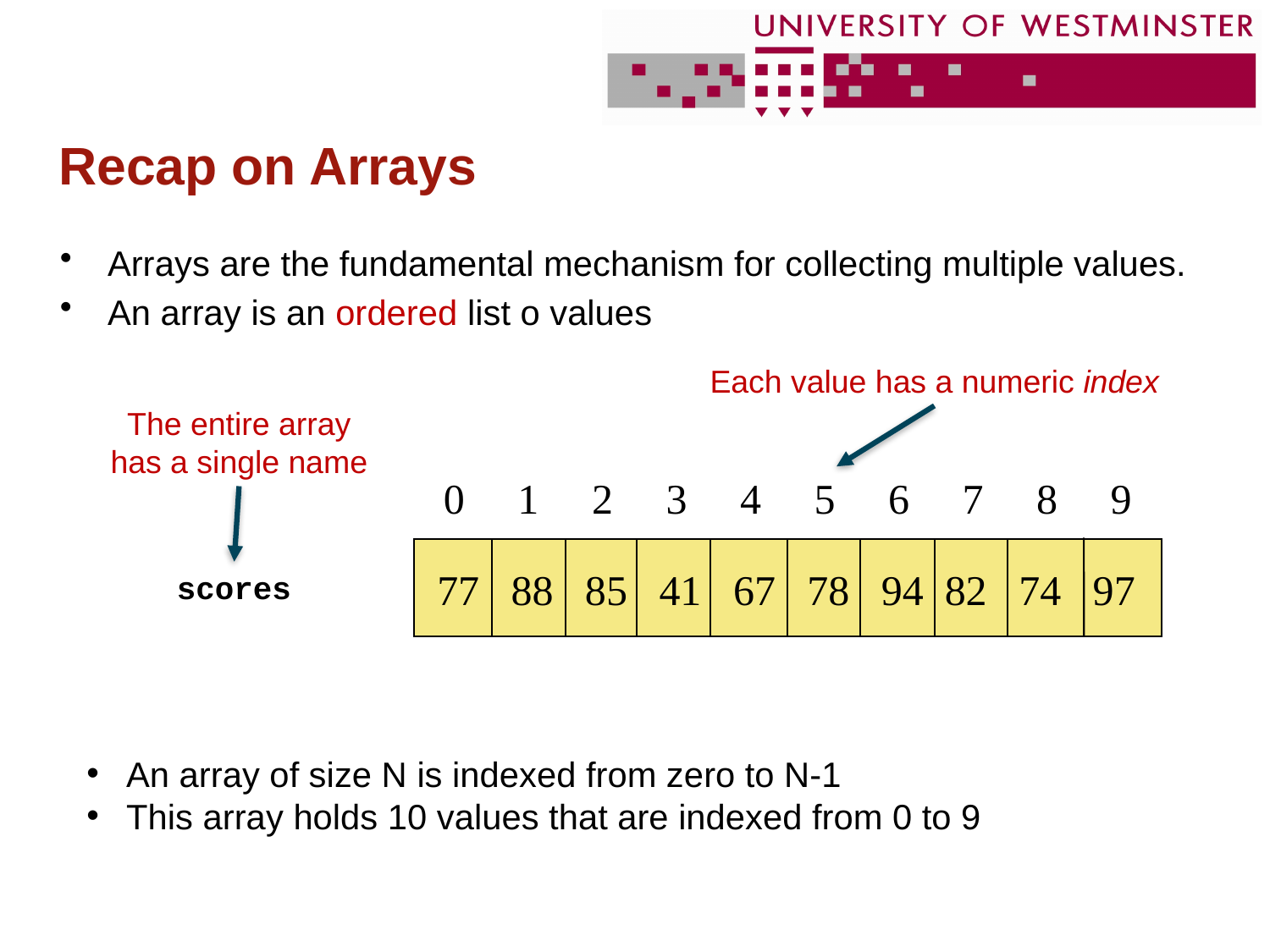

# Recap on Arrays
Arrays are the fundamental mechanism for collecting multiple values.
An array is an ordered list o values
Each value has a numeric index
The entire array
has a single name
0     1     2     3     4     5     6     7     8     9

77   88   85   41   67   78   94  82   74   97
scores
An array of size N is indexed from zero to N-1
This array holds 10 values that are indexed from 0 to 9